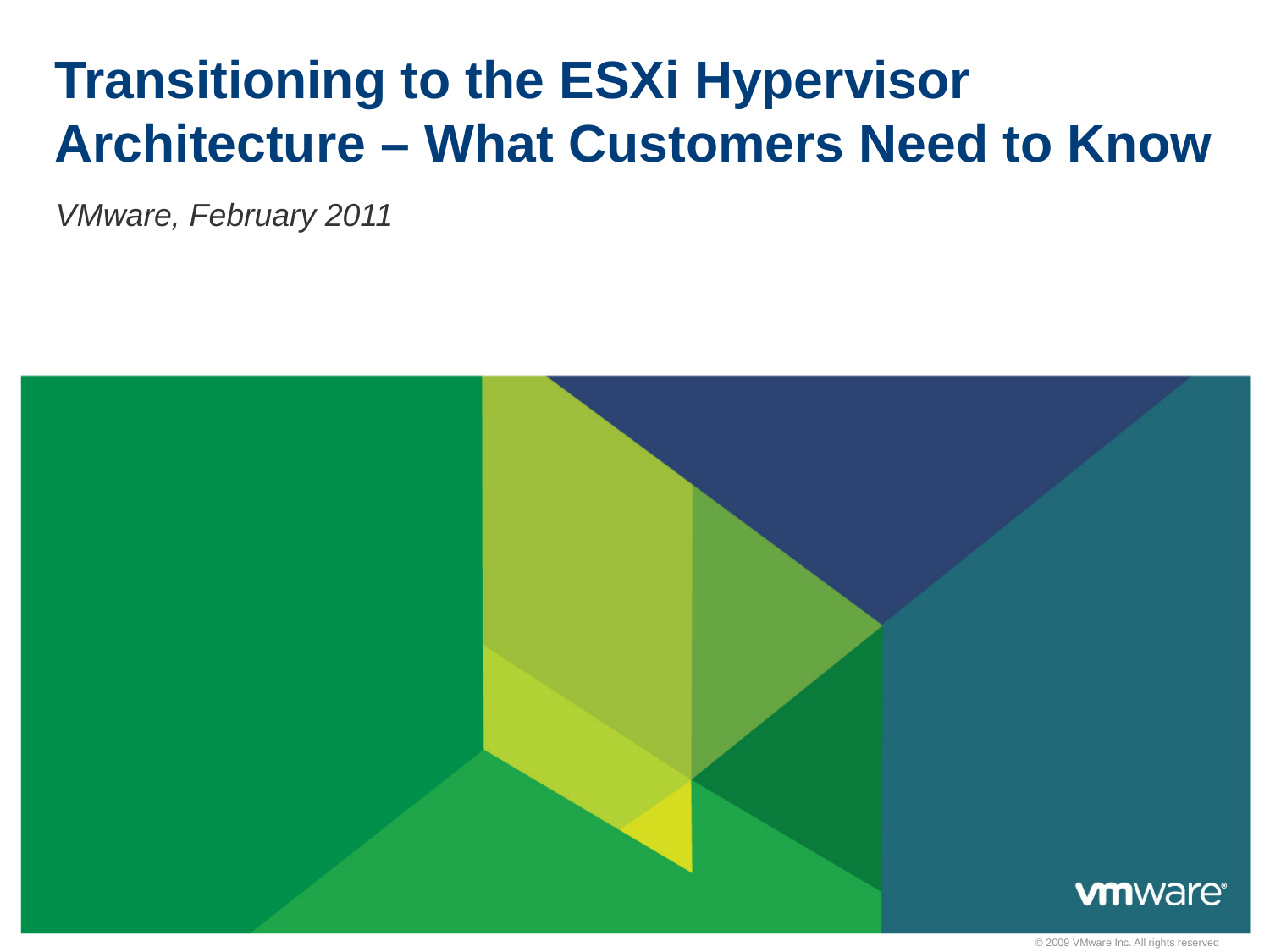

# Transitioning to the ESXi Hypervisor Architecture – What Customers Need to Know
VMware, February 2011